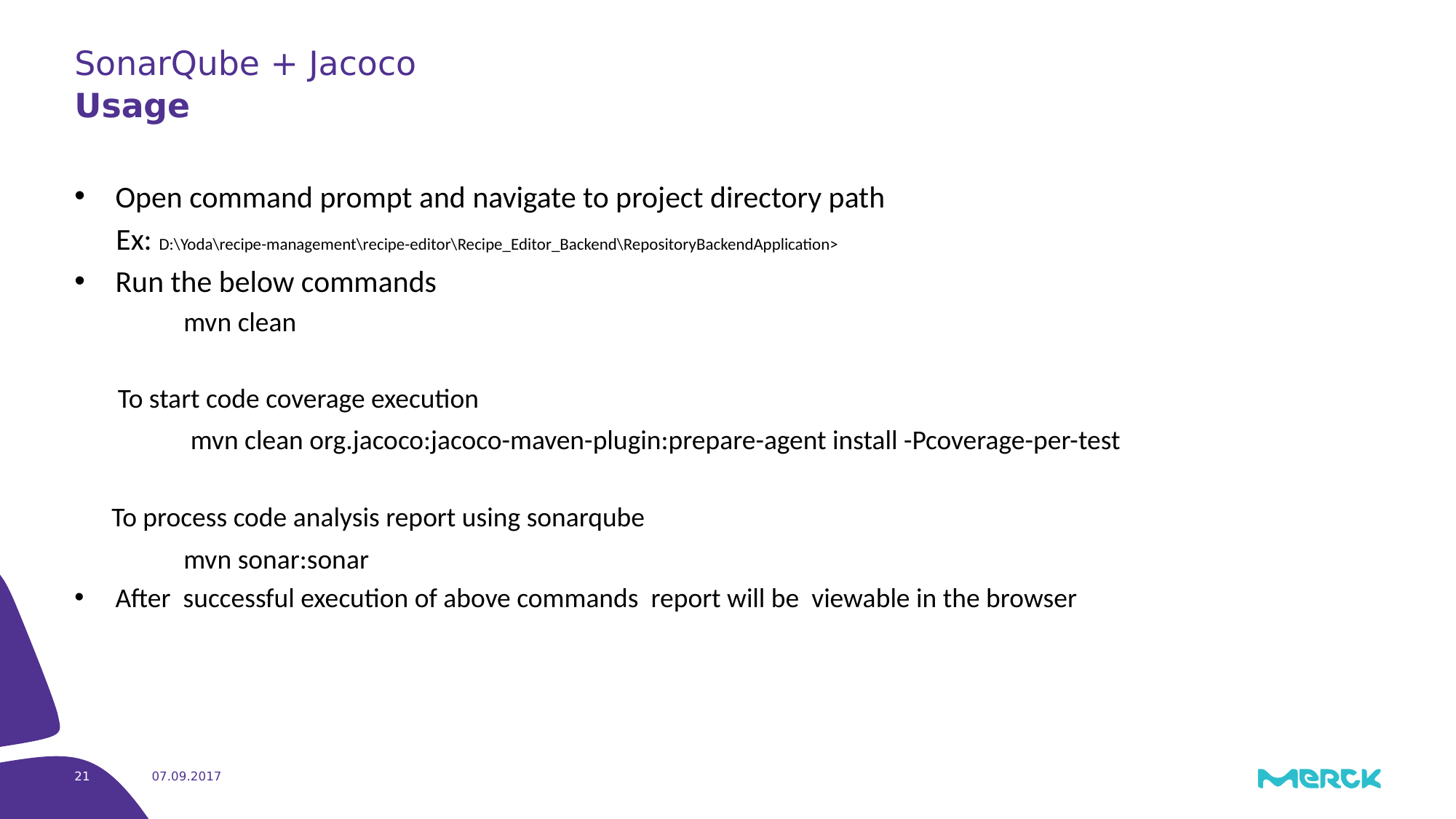

SonarQube + Jacoco
# Usage
Open command prompt and navigate to project directory path
      Ex: D:\Yoda\recipe-management\recipe-editor\Recipe_Editor_Backend\RepositoryBackendApplication>
Run the below commands
       	mvn clean

       To start code coverage execution
     	 mvn clean org.jacoco:jacoco-maven-plugin:prepare-agent install -Pcoverage-per-test

      To process code analysis report using sonarqube
      	mvn sonar:sonar
After  successful execution of above commands  report will be  viewable in the browser

21
07.09.2017